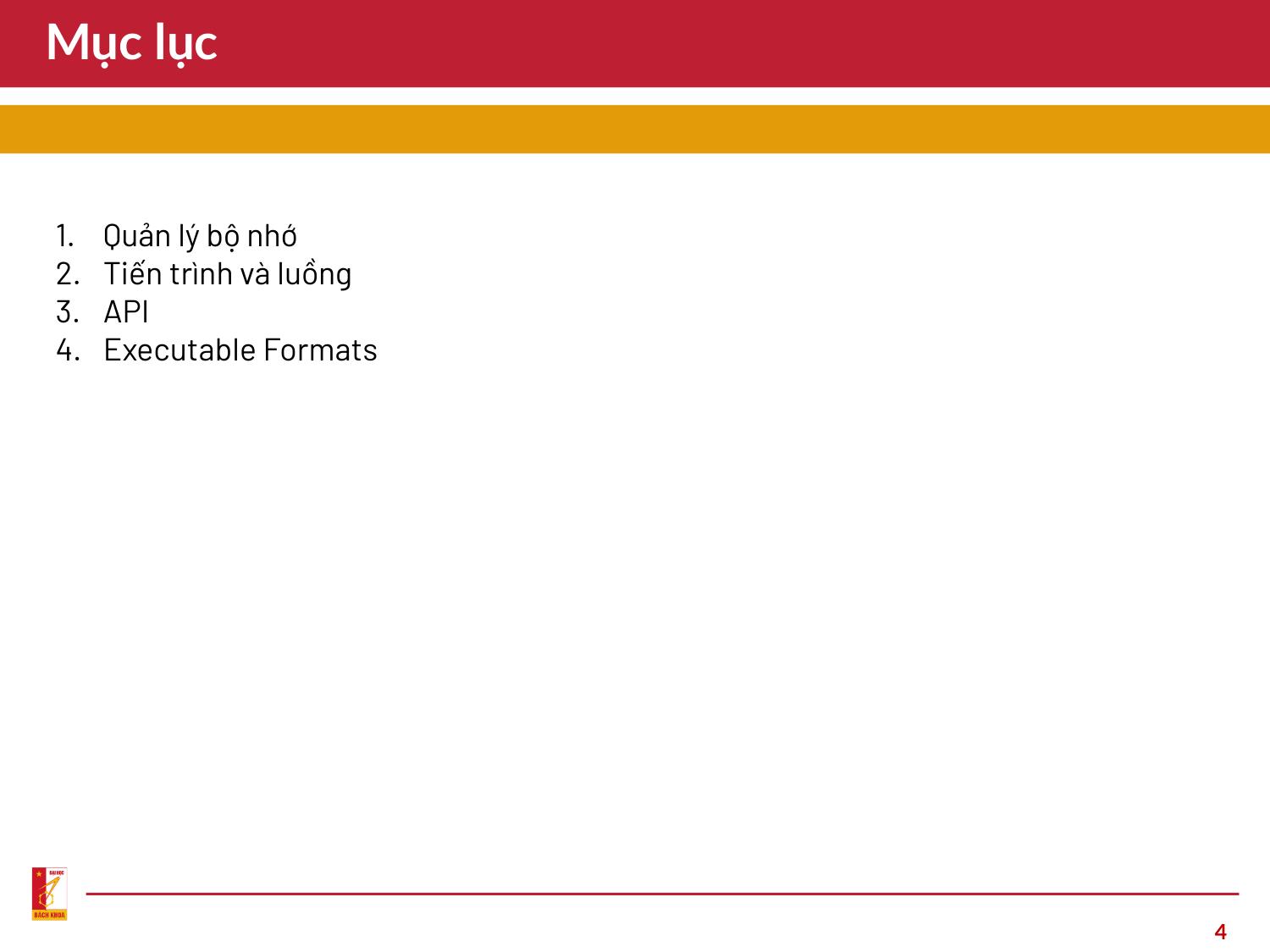

# Mục lục
Quản lý bộ nhớ
Tiến trình và luồng
API
Executable Formats
4